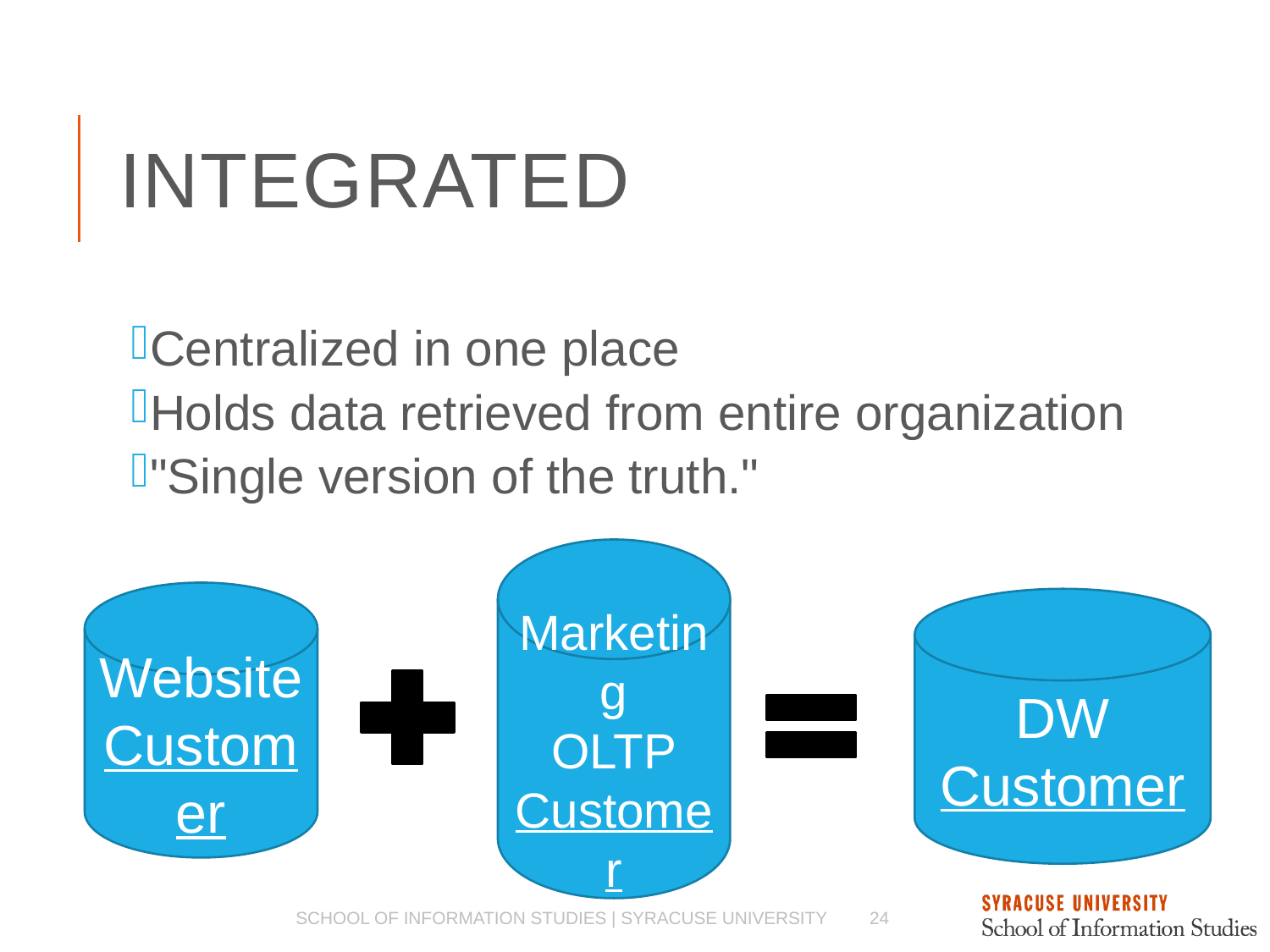

# Integrated
Centralized in one place
Holds data retrieved from entire organization
"Single version of the truth."

Marketing
OLTP
Customer
Website
Customer
DW
Customer

School of Information Studies | Syracuse University
24